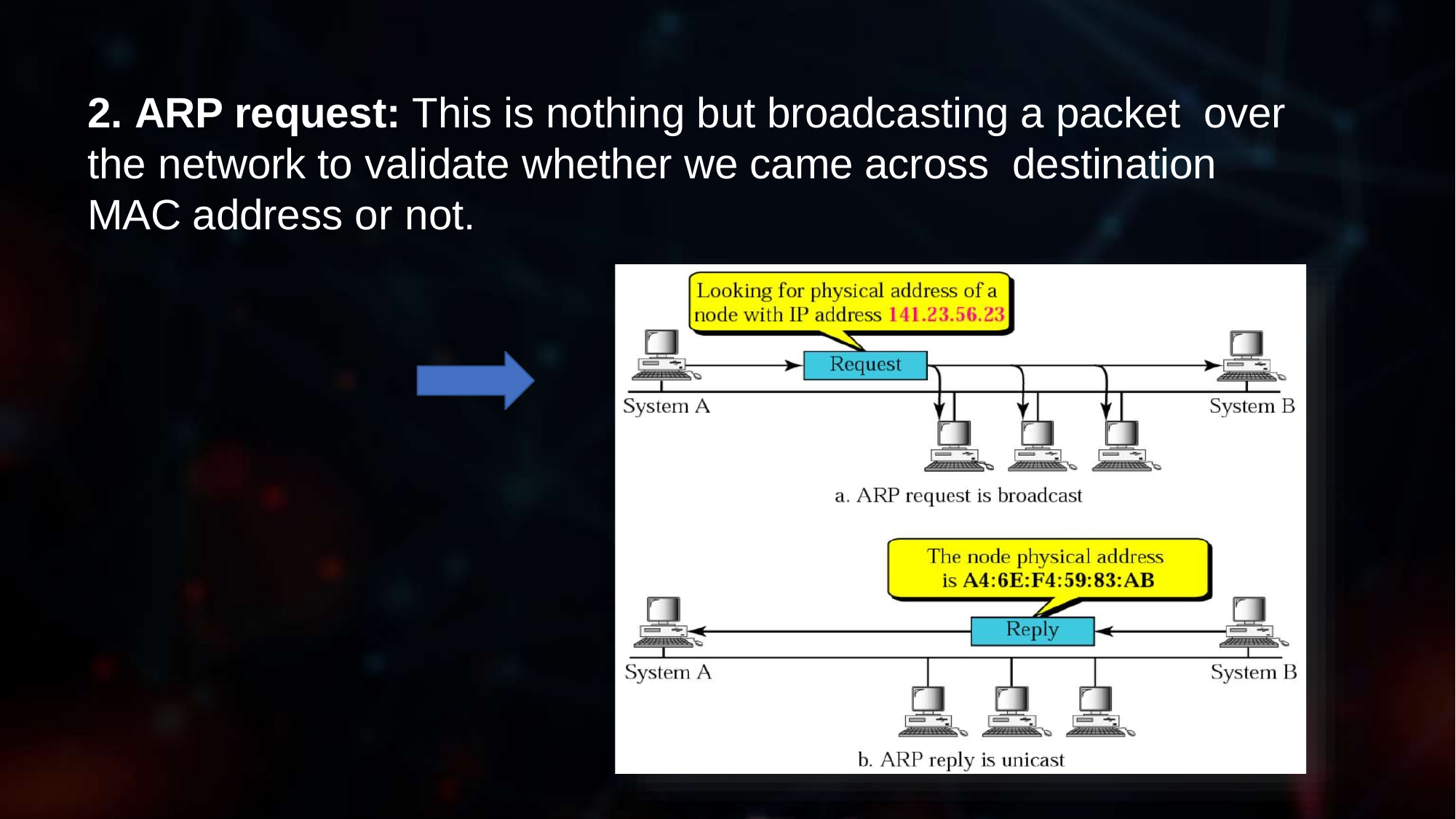

# 2. ARP request: This is nothing but broadcasting a packet  over the network to validate whether we came across  destination MAC address or not.